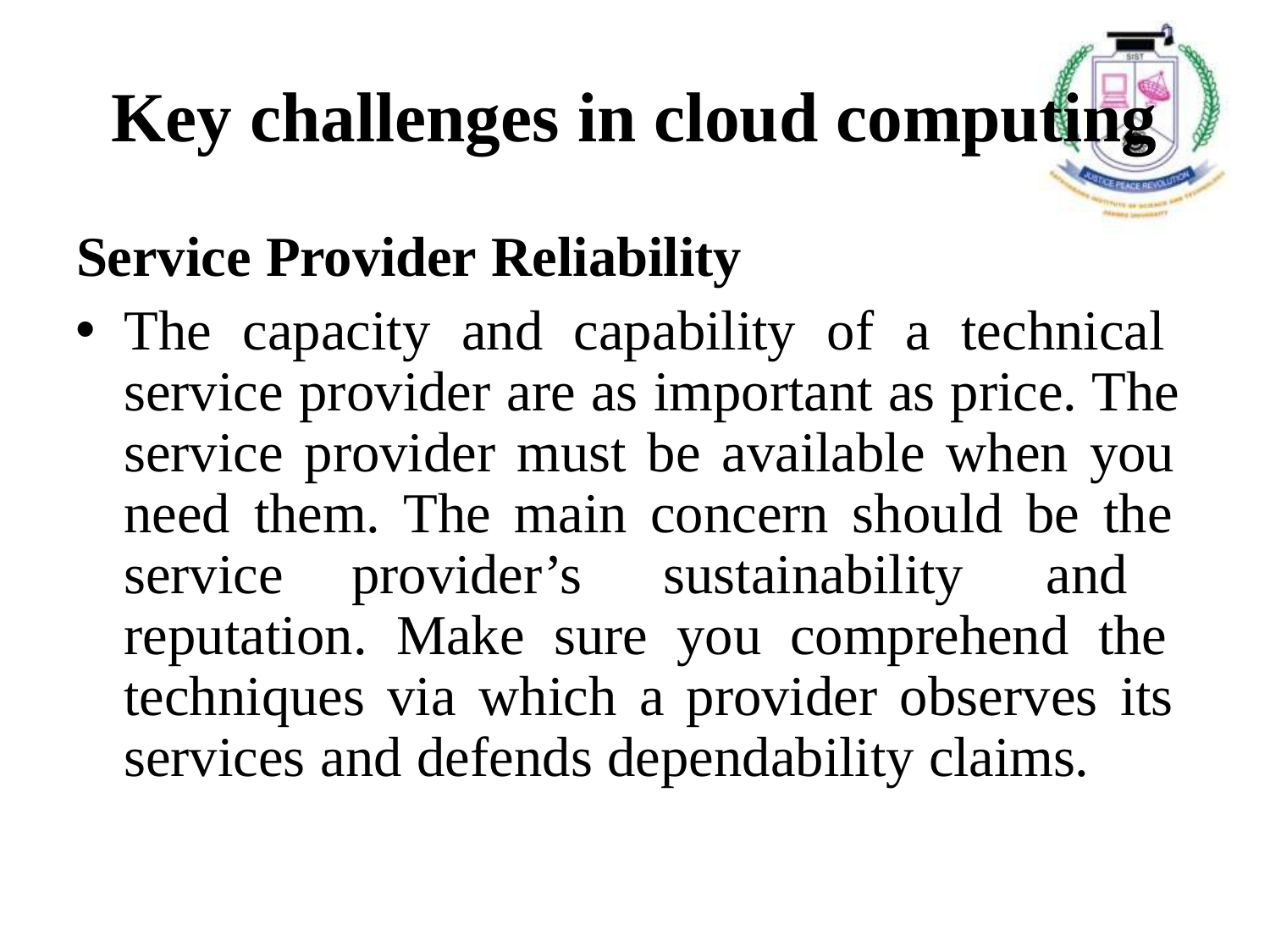

# Key challenges in cloud computing
Service Provider Reliability
The capacity and capability of a technical  service provider are as important as price. The  service provider must be available when you  need them. The main concern should be the  service provider’s sustainability and  reputation. Make sure you comprehend the  techniques via which a provider observes its  services and defends dependability claims.